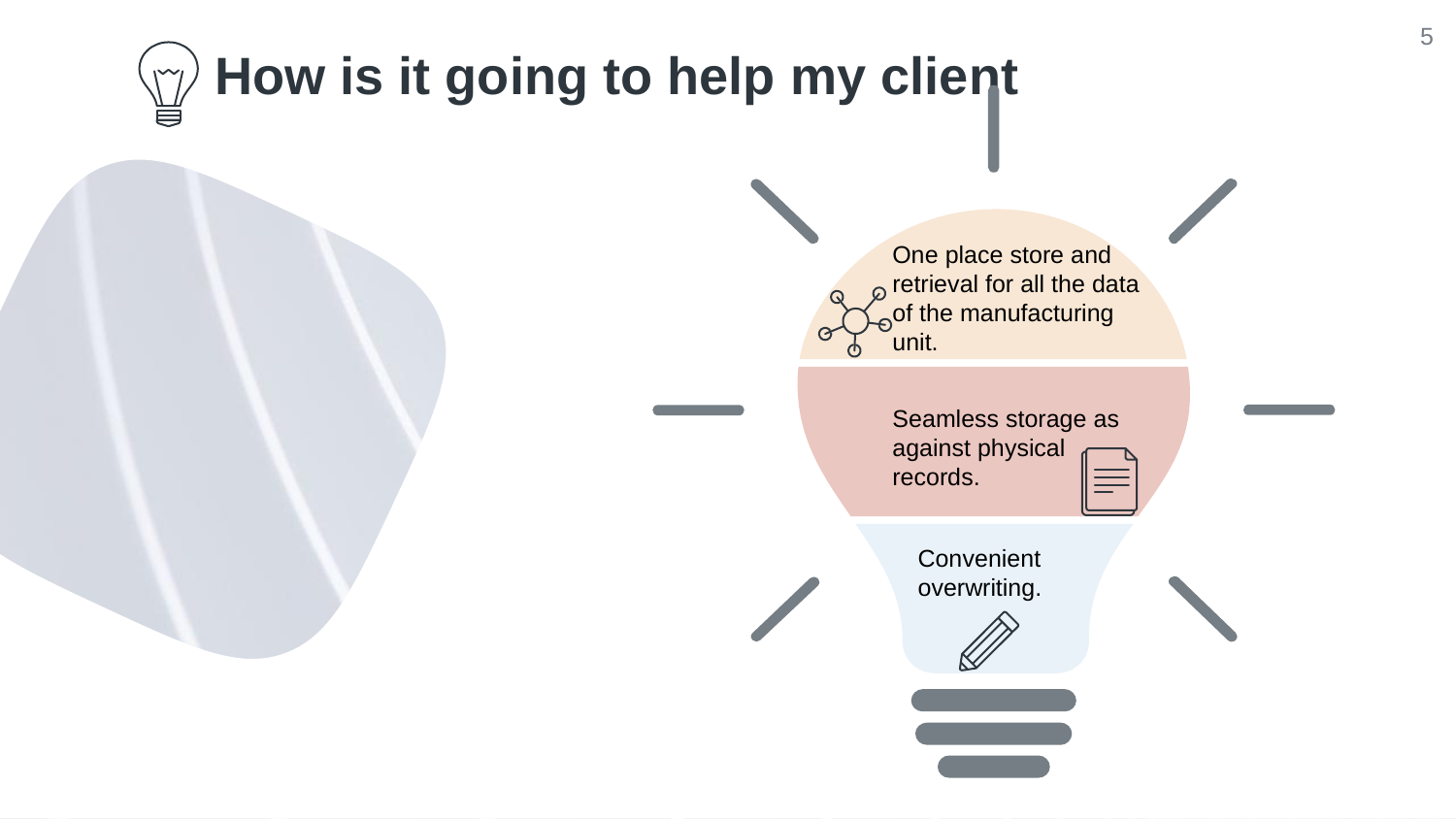

5

How is it going to help my client

One place store and retrieval for all the data of the manufacturing unit.

Seamless storage as against physical records.

Convenient
overwriting.